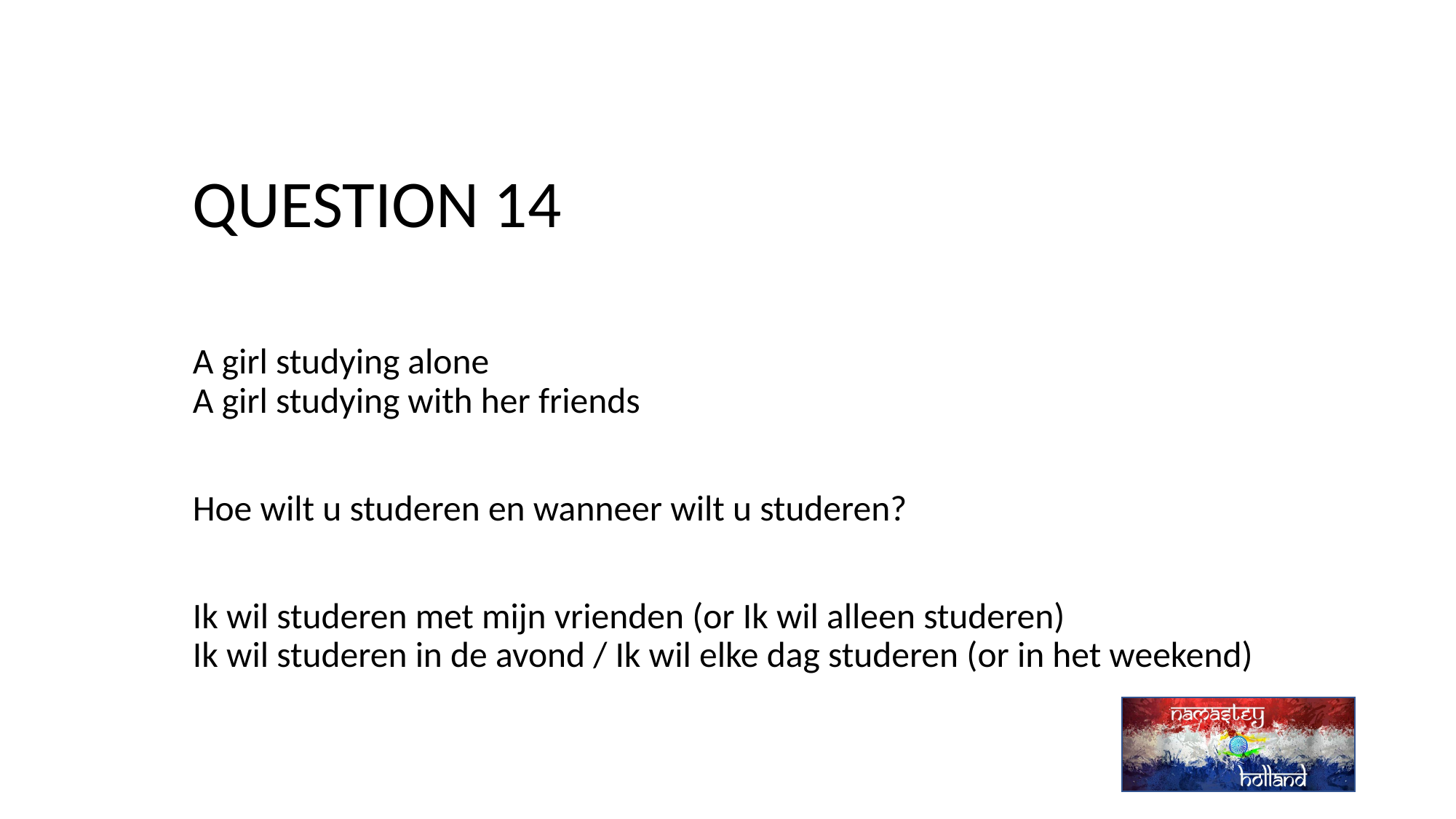

# QUESTION 14

A girl studying alone
A girl studying with her friends

Hoe wilt u studeren en wanneer wilt u studeren?

Ik wil studeren met mijn vrienden (or Ik wil alleen studeren)
Ik wil studeren in de avond / Ik wil elke dag studeren (or in het weekend)